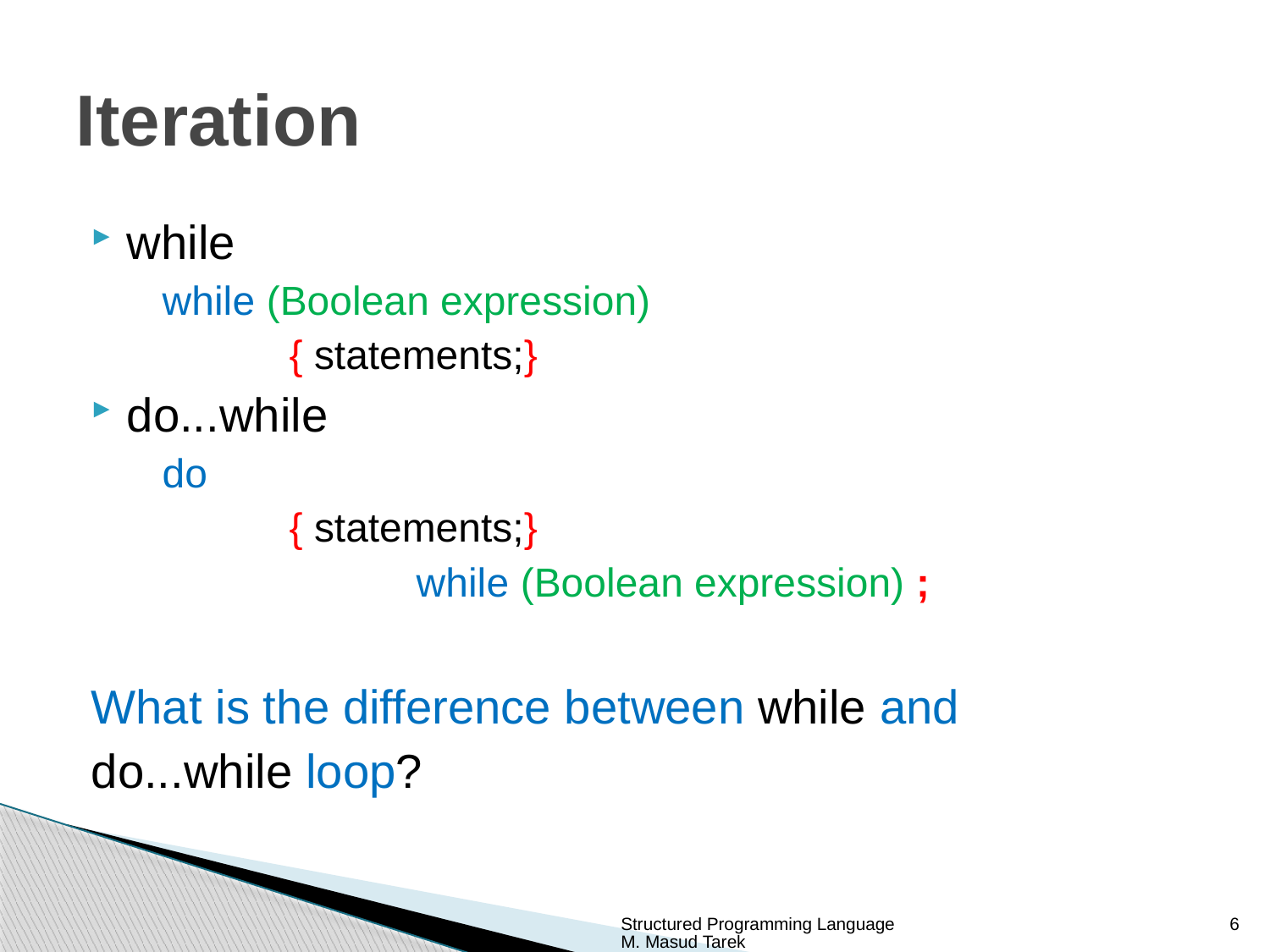

# Iteration
while
	while (Boolean expression)
		{ statements;}
do...while
	do
		{ statements;}
			while (Boolean expression) ;

What is the difference between while and
do...while loop?
Structured Programming Language     M. Masud Tarek
6